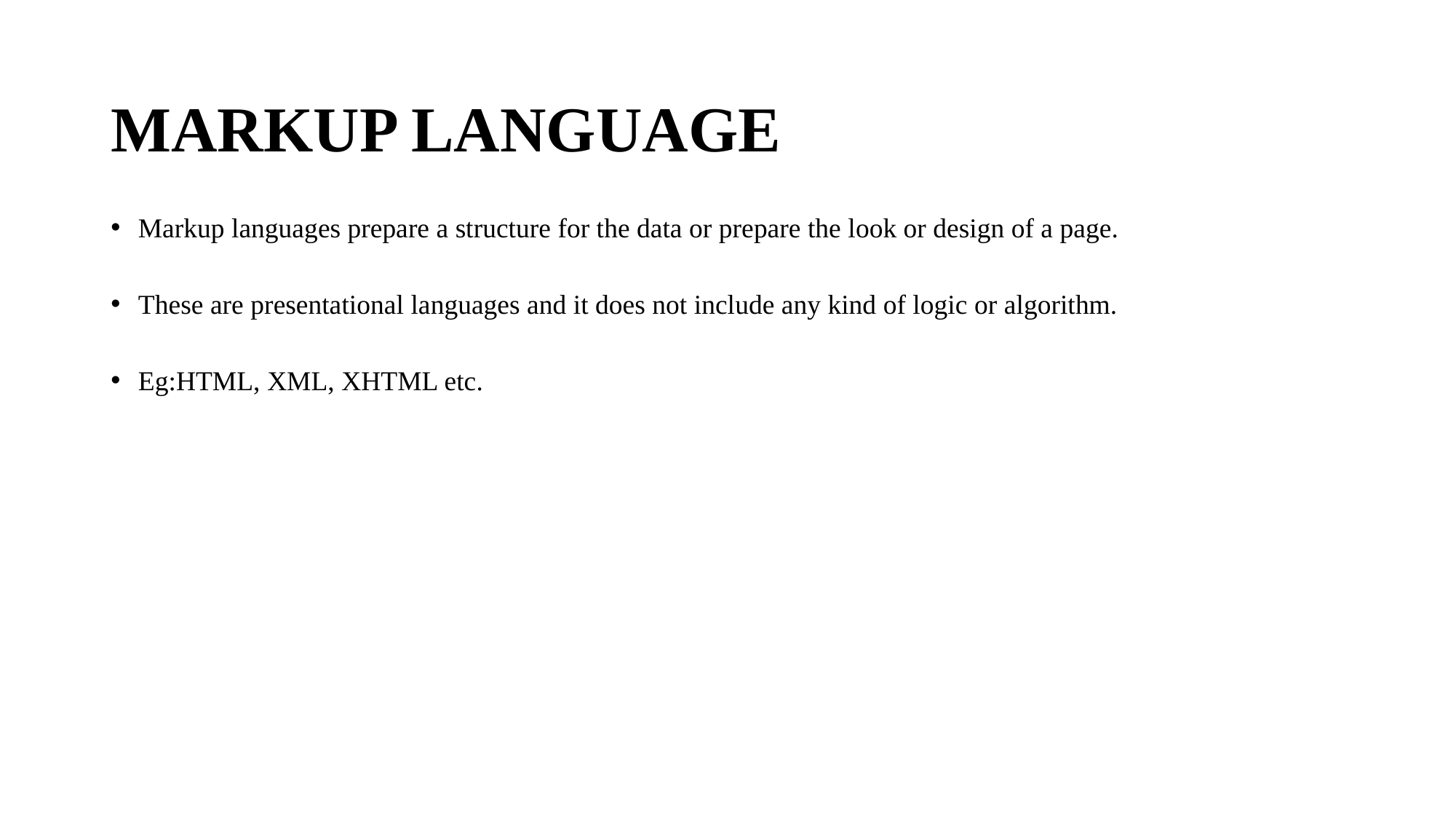

# MARKUP LANGUAGE
Markup languages prepare a structure for the data or prepare the look or design of a page.
These are presentational languages and it does not include any kind of logic or algorithm.
Eg:HTML, XML, XHTML etc.